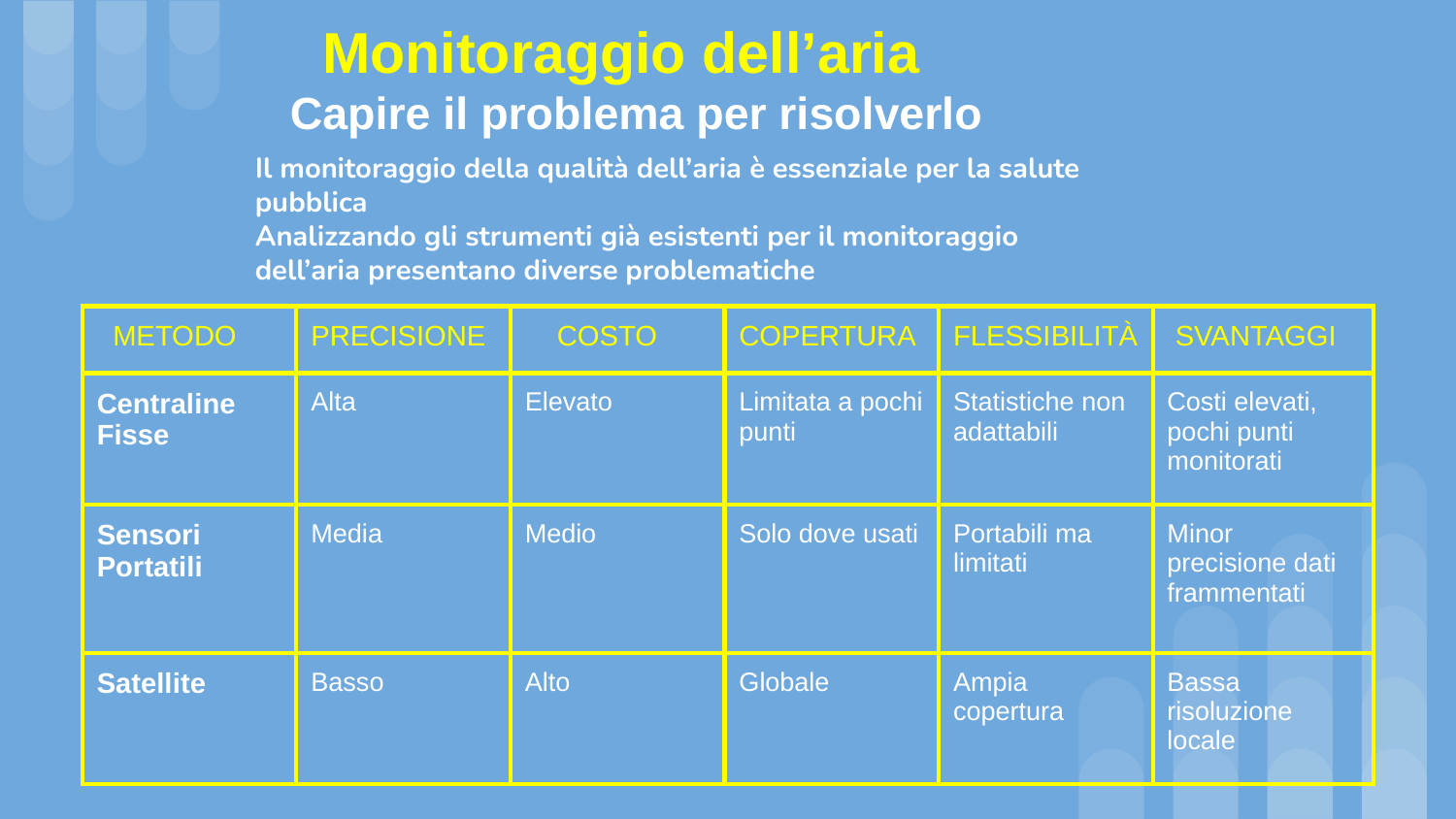

# Monitoraggio dell’aria
Capire il problema per risolverlo
Il monitoraggio della qualità dell’aria è essenziale per la salute pubblica
Analizzando gli strumenti già esistenti per il monitoraggio dell’aria presentano diverse problematiche
| METODO | PRECISIONE | COSTO | COPERTURA | FLESSIBILITÀ | SVANTAGGI |
| --- | --- | --- | --- | --- | --- |
| Centraline Fisse | Alta | Elevato | Limitata a pochi punti | Statistiche non adattabili | Costi elevati, pochi punti monitorati |
| Sensori Portatili | Media | Medio | Solo dove usati | Portabili ma limitati | Minor precisione dati frammentati |
| Satellite | Basso | Alto | Globale | Ampia copertura | Bassa risoluzione locale |